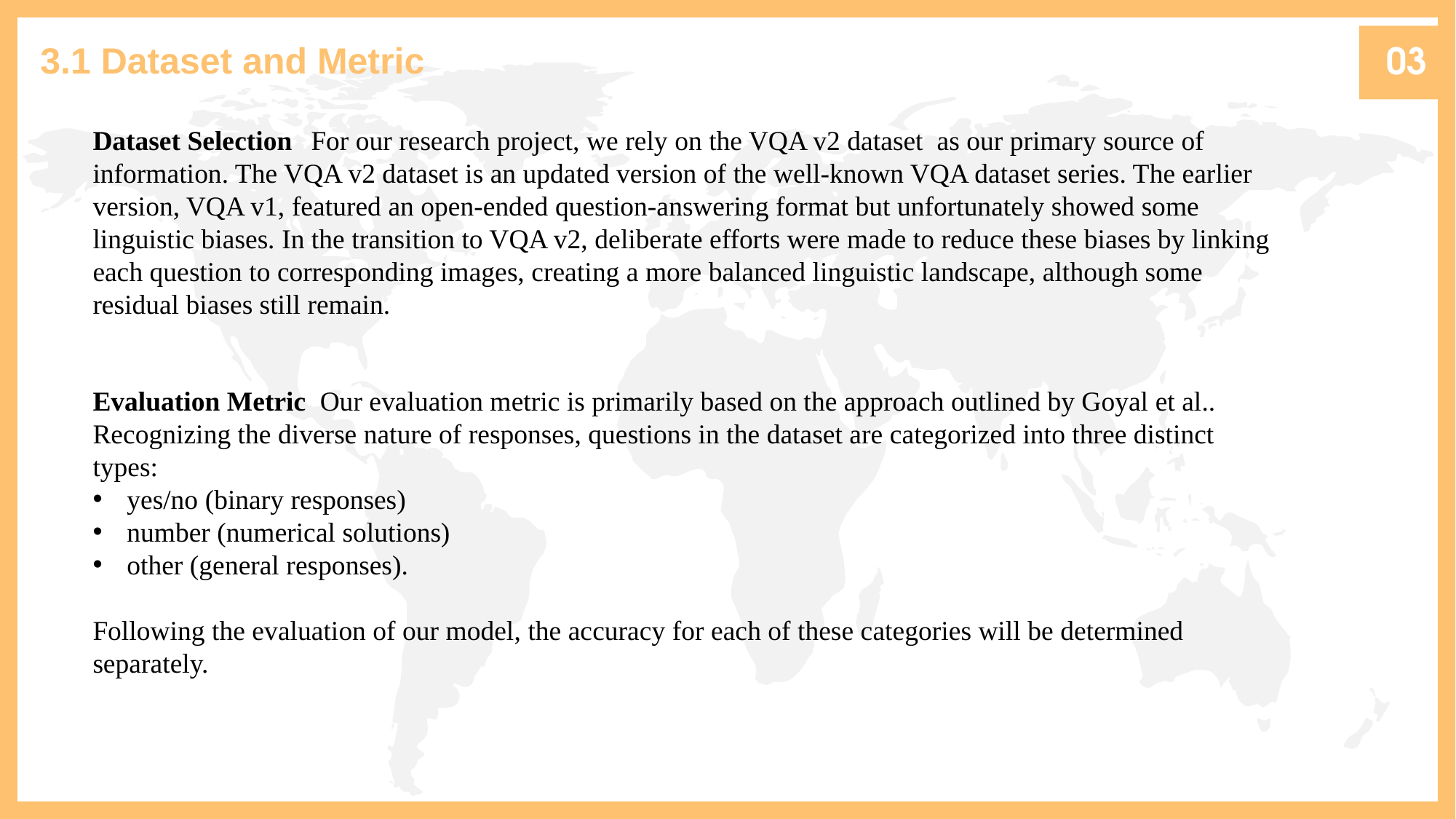

03
3.1 Dataset and Metric

Dataset Selection	For our research project, we rely on the VQA v2 dataset  as our primary source of information. The VQA v2 dataset is an updated version of the well-known VQA dataset series. The earlier version, VQA v1, featured an open-ended question-answering format but unfortunately showed some linguistic biases. In the transition to VQA v2, deliberate efforts were made to reduce these biases by linking each question to corresponding images, creating a more balanced linguistic landscape, although some residual biases still remain.
Evaluation Metric  Our evaluation metric is primarily based on the approach outlined by Goyal et al.. Recognizing the diverse nature of responses, questions in the dataset are categorized into three distinct types:
yes/no (binary responses)
number (numerical solutions)
other (general responses).

Following the evaluation of our model, the accuracy for each of these categories will be determined separately.